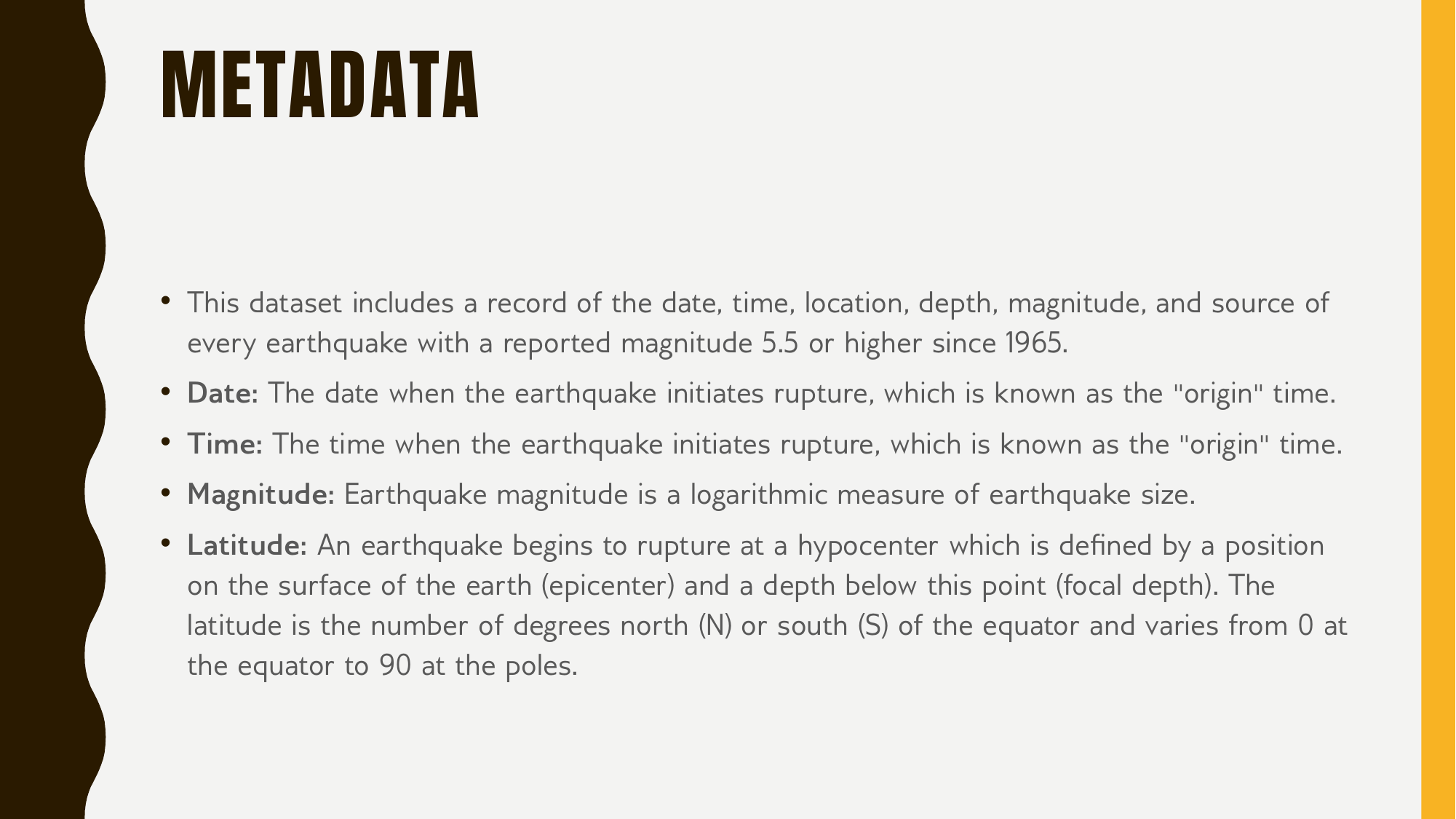

# Metadata
This dataset includes a record of the date, time, location, depth, magnitude, and source of every earthquake with a reported magnitude 5.5 or higher since 1965.
Date: The date when the earthquake initiates rupture, which is known as the "origin" time.
Time: The time when the earthquake initiates rupture, which is known as the "origin" time.
Magnitude: Earthquake magnitude is a logarithmic measure of earthquake size.
Latitude: An earthquake begins to rupture at a hypocenter which is defined by a position on the surface of the earth (epicenter) and a depth below this point (focal depth). The latitude is the number of degrees north (N) or south (S) of the equator and varies from 0 at the equator to 90 at the poles.